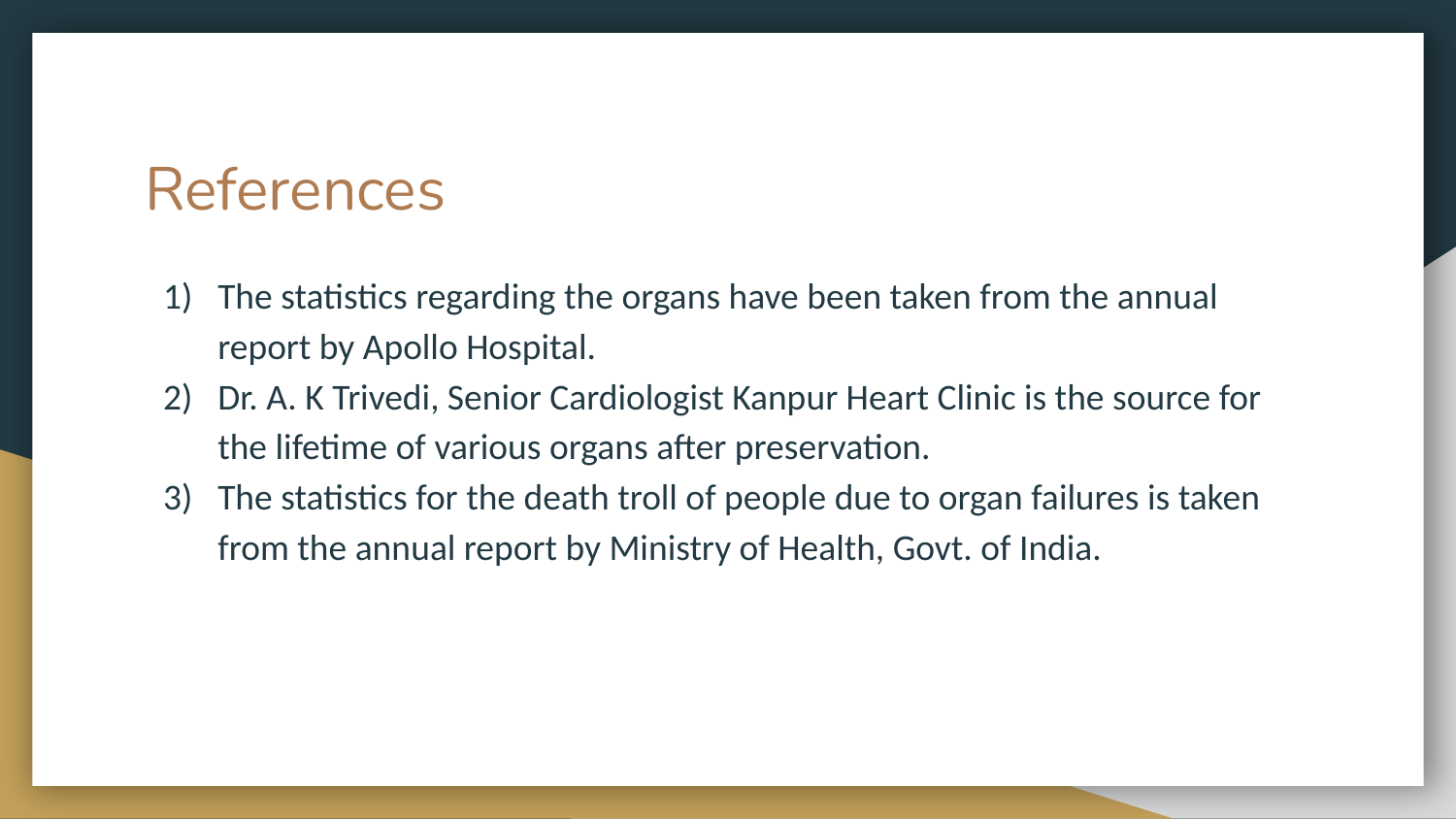

# References
The statistics regarding the organs have been taken from the annual report by Apollo Hospital.
Dr. A. K Trivedi, Senior Cardiologist Kanpur Heart Clinic is the source for the lifetime of various organs after preservation.
The statistics for the death troll of people due to organ failures is taken from the annual report by Ministry of Health, Govt. of India.